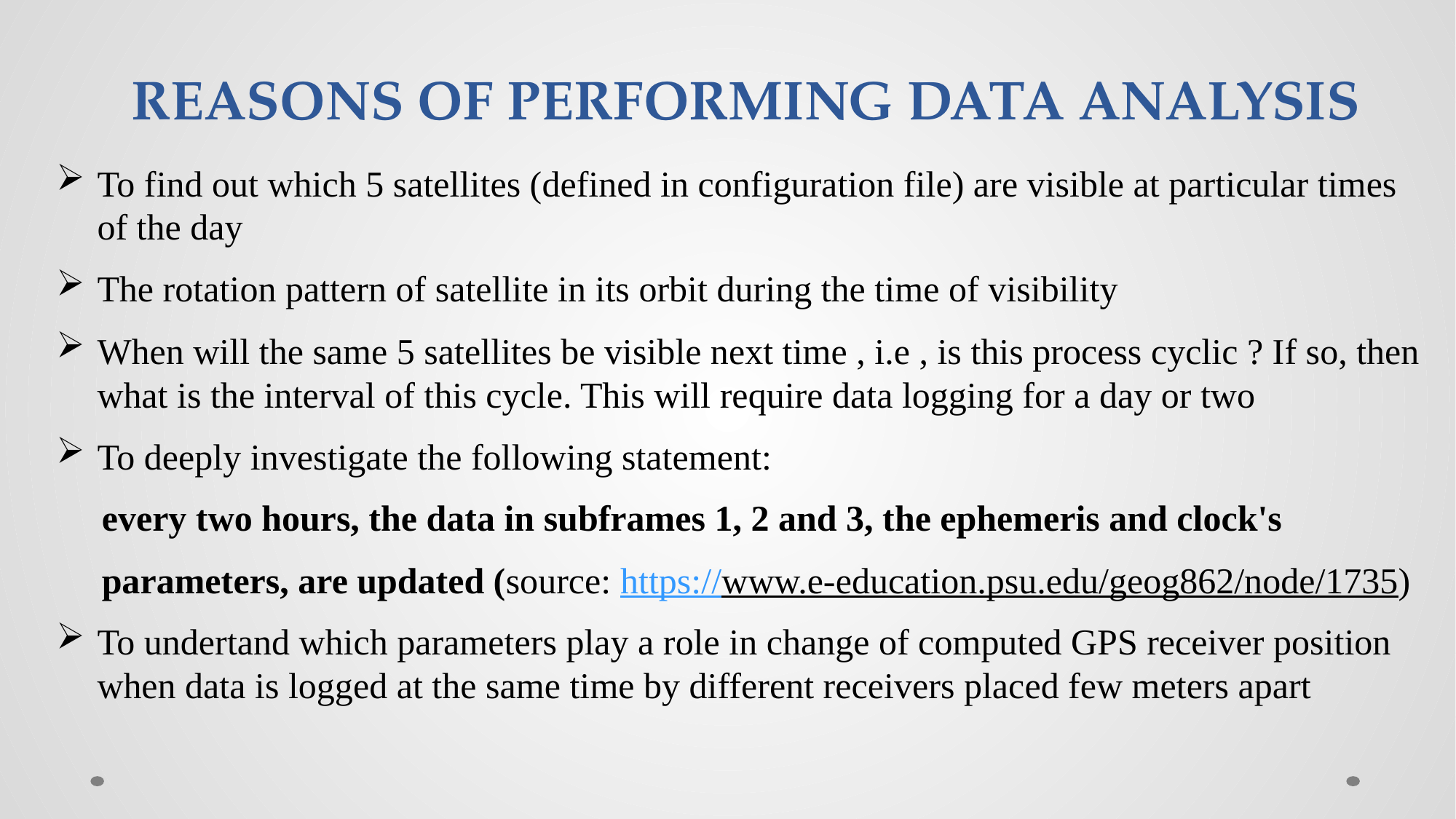

# REASONS OF PERFORMING DATA ANALYSIS
To find out which 5 satellites (defined in configuration file) are visible at particular times of the day
The rotation pattern of satellite in its orbit during the time of visibility
When will the same 5 satellites be visible next time , i.e , is this process cyclic ? If so, then what is the interval of this cycle. This will require data logging for a day or two
To deeply investigate the following statement:
     every two hours, the data in subframes 1, 2 and 3, the ephemeris and clock's
     parameters, are updated (source: https://www.e-education.psu.edu/geog862/node/1735)
To undertand which parameters play a role in change of computed GPS receiver position when data is logged at the same time by different receivers placed few meters apart